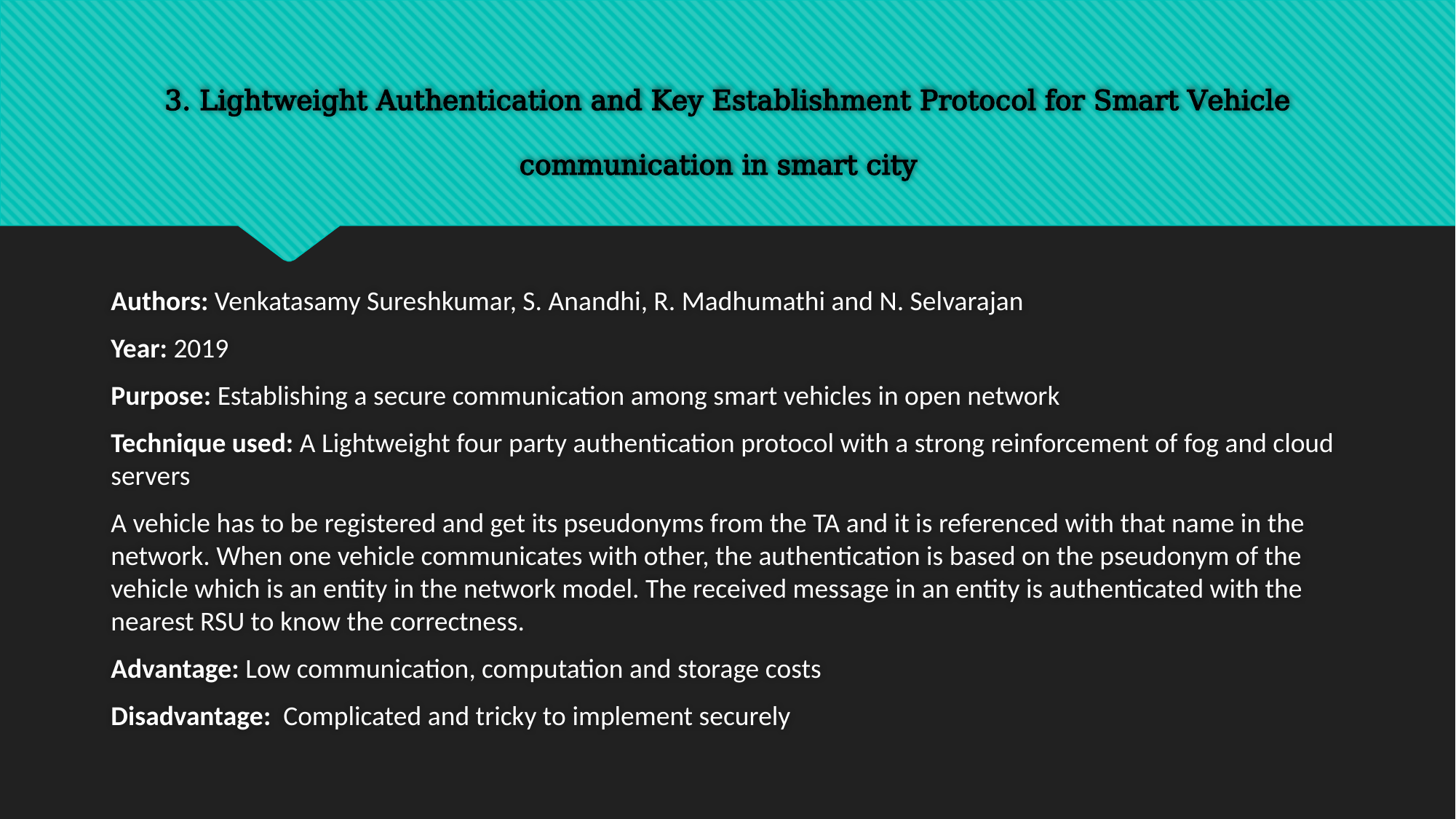

# 3. Lightweight Authentication and Key Establishment Protocol for Smart Vehicle communication in smart city
Authors: Venkatasamy Sureshkumar, S. Anandhi, R. Madhumathi and N. Selvarajan
Year: 2019
Purpose: Establishing a secure communication among smart vehicles in open network
Technique used: A Lightweight four party authentication protocol with a strong reinforcement of fog and cloud servers
A vehicle has to be registered and get its pseudonyms from the TA and it is referenced with that name in the network. When one vehicle communicates with other, the authentication is based on the pseudonym of the vehicle which is an entity in the network model. The received message in an entity is authenticated with the nearest RSU to know the correctness.
Advantage: Low communication, computation and storage costs
Disadvantage:  Complicated and tricky to implement securely